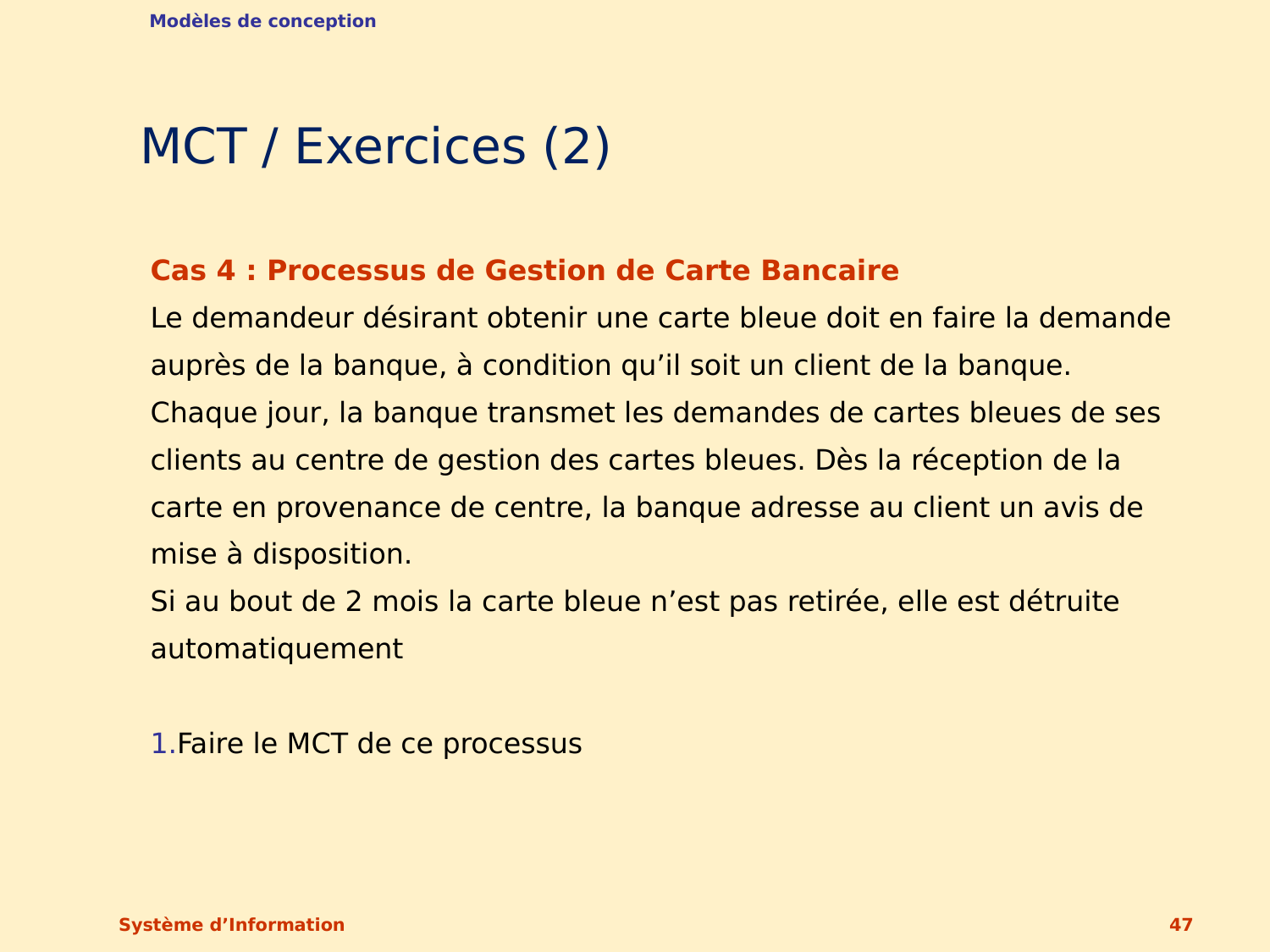

Modèles de conception
# MCT / Exercices (2)
Cas 4 : Processus de Gestion de Carte Bancaire
Le demandeur désirant obtenir une carte bleue doit en faire la demande auprès de la banque, à condition qu’il soit un client de la banque.
Chaque jour, la banque transmet les demandes de cartes bleues de ses clients au centre de gestion des cartes bleues. Dès la réception de la carte en provenance de centre, la banque adresse au client un avis de mise à disposition.
Si au bout de 2 mois la carte bleue n’est pas retirée, elle est détruite  automatiquement

Faire le MCT de ce processus

Système d’Information
47